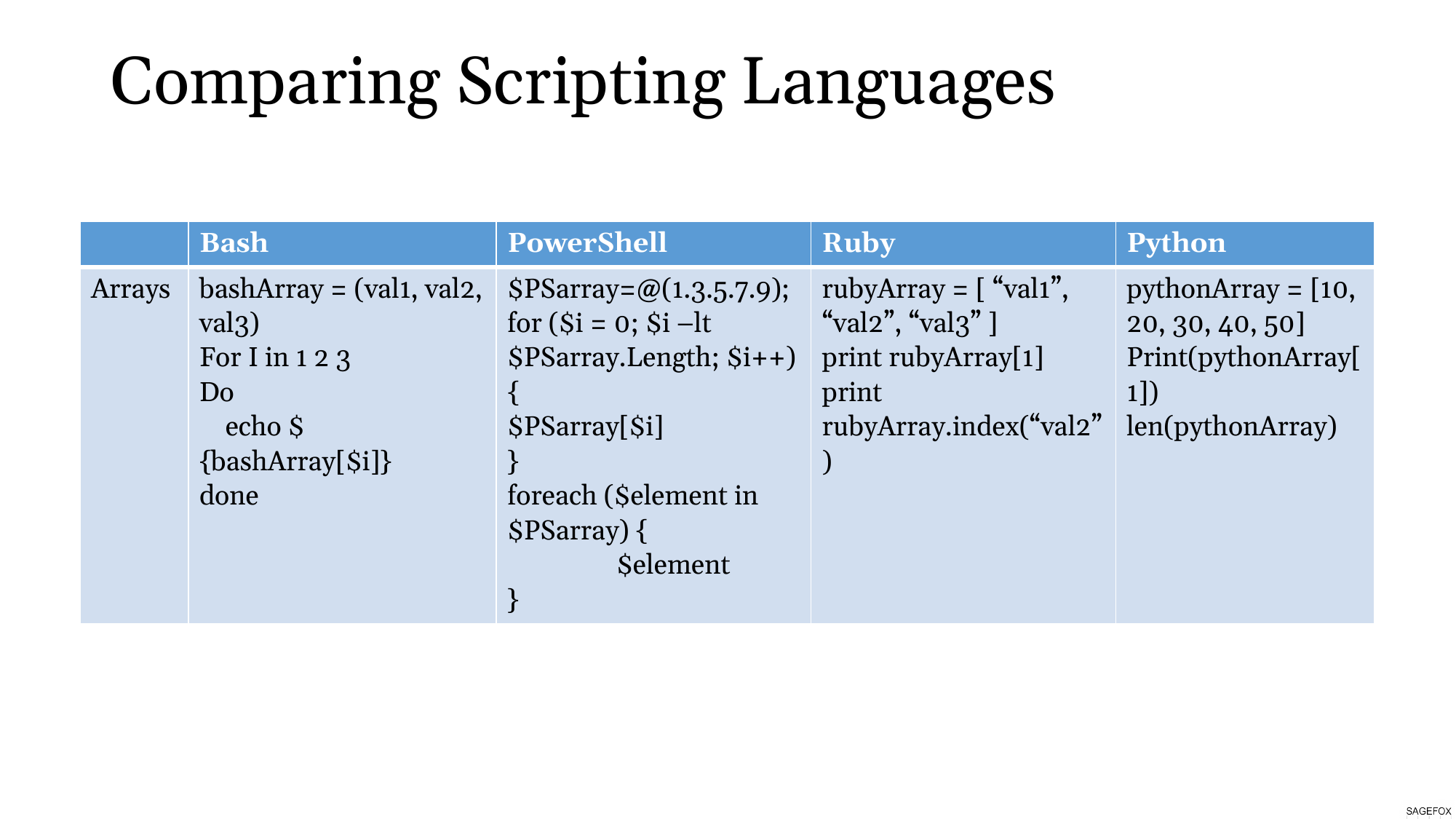

# Comparing Scripting Languages
|  | Bash | PowerShell | Ruby | Python |
| --- | --- | --- | --- | --- |
| Arrays | bashArray = (val1, val2, val3) For I in 1 2 3 Do echo ${bashArray[$i]} done | $PSarray=@(1.3.5.7.9); for ($i = 0; $i –lt $PSarray.Length; $i++) { $PSarray[$i] } foreach ($element in $PSarray) { $element } | rubyArray = [ “val1”, “val2”, “val3” ] print rubyArray[1] print rubyArray.index(“val2”) | pythonArray = [10, 20, 30, 40, 50] Print(pythonArray[1]) len(pythonArray) |